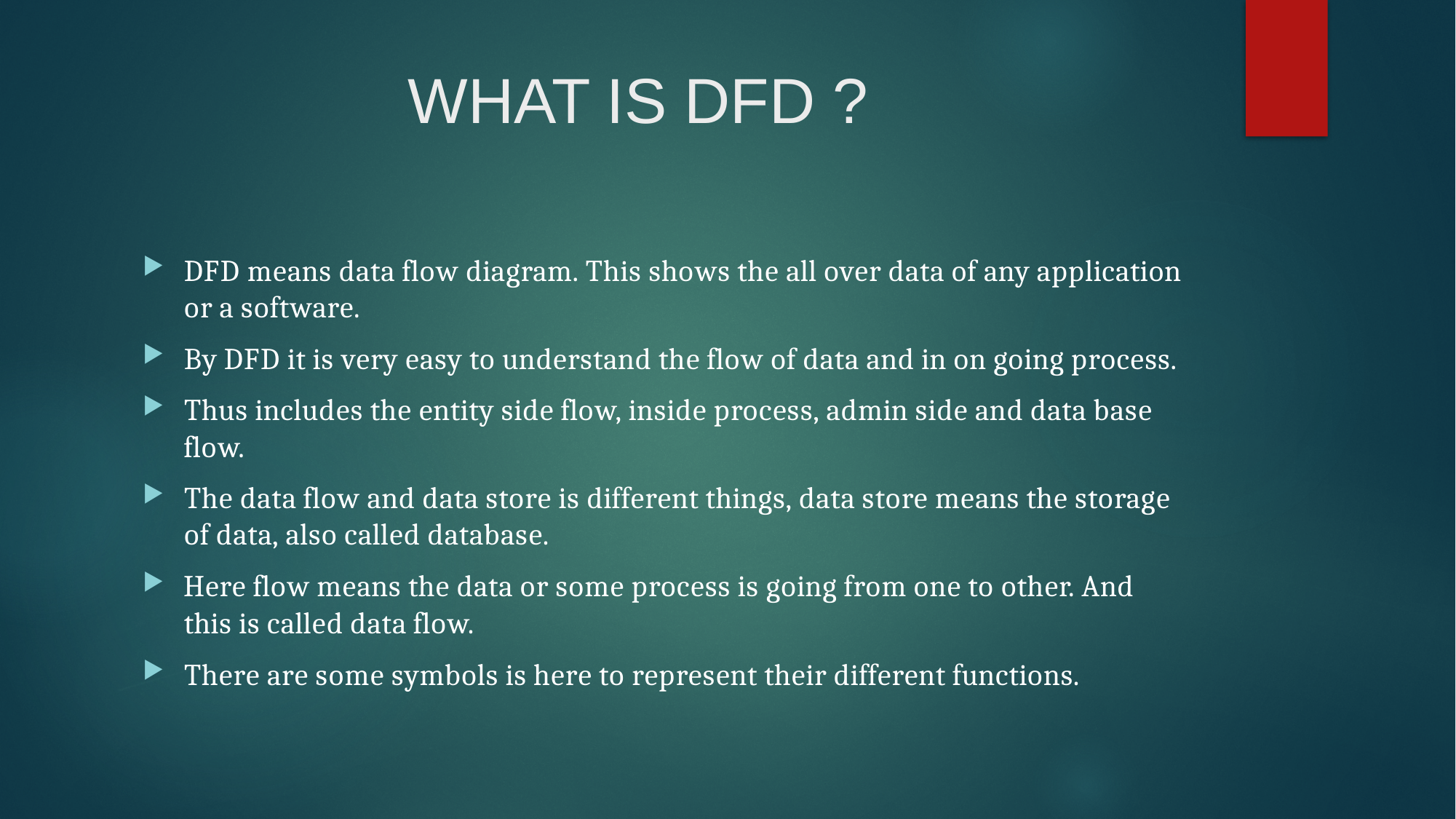

# WHAT IS DFD ?
DFD means data flow diagram. This shows the all over data of any application or a software.
By DFD it is very easy to understand the flow of data and in on going process.
Thus includes the entity side flow, inside process, admin side and data base flow.
The data flow and data store is different things, data store means the storage of data, also called database.
Here flow means the data or some process is going from one to other. And this is called data flow.
There are some symbols is here to represent their different functions.